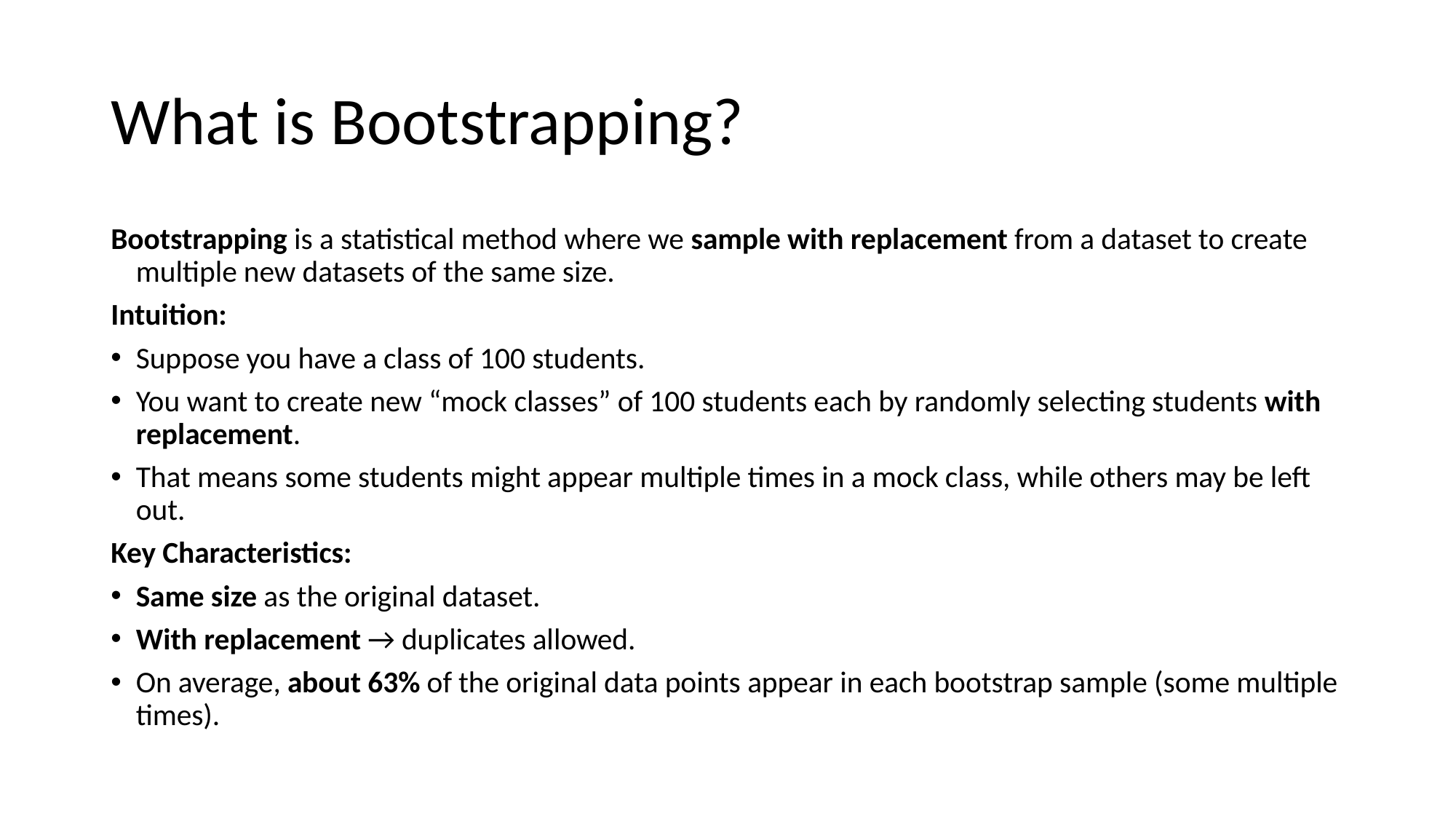

# What is Bootstrapping?
Bootstrapping is a statistical method where we sample with replacement from a dataset to create multiple new datasets of the same size.
Intuition:
Suppose you have a class of 100 students.
You want to create new “mock classes” of 100 students each by randomly selecting students with replacement.
That means some students might appear multiple times in a mock class, while others may be left out.
Key Characteristics:
Same size as the original dataset.
With replacement → duplicates allowed.
On average, about 63% of the original data points appear in each bootstrap sample (some multiple times).